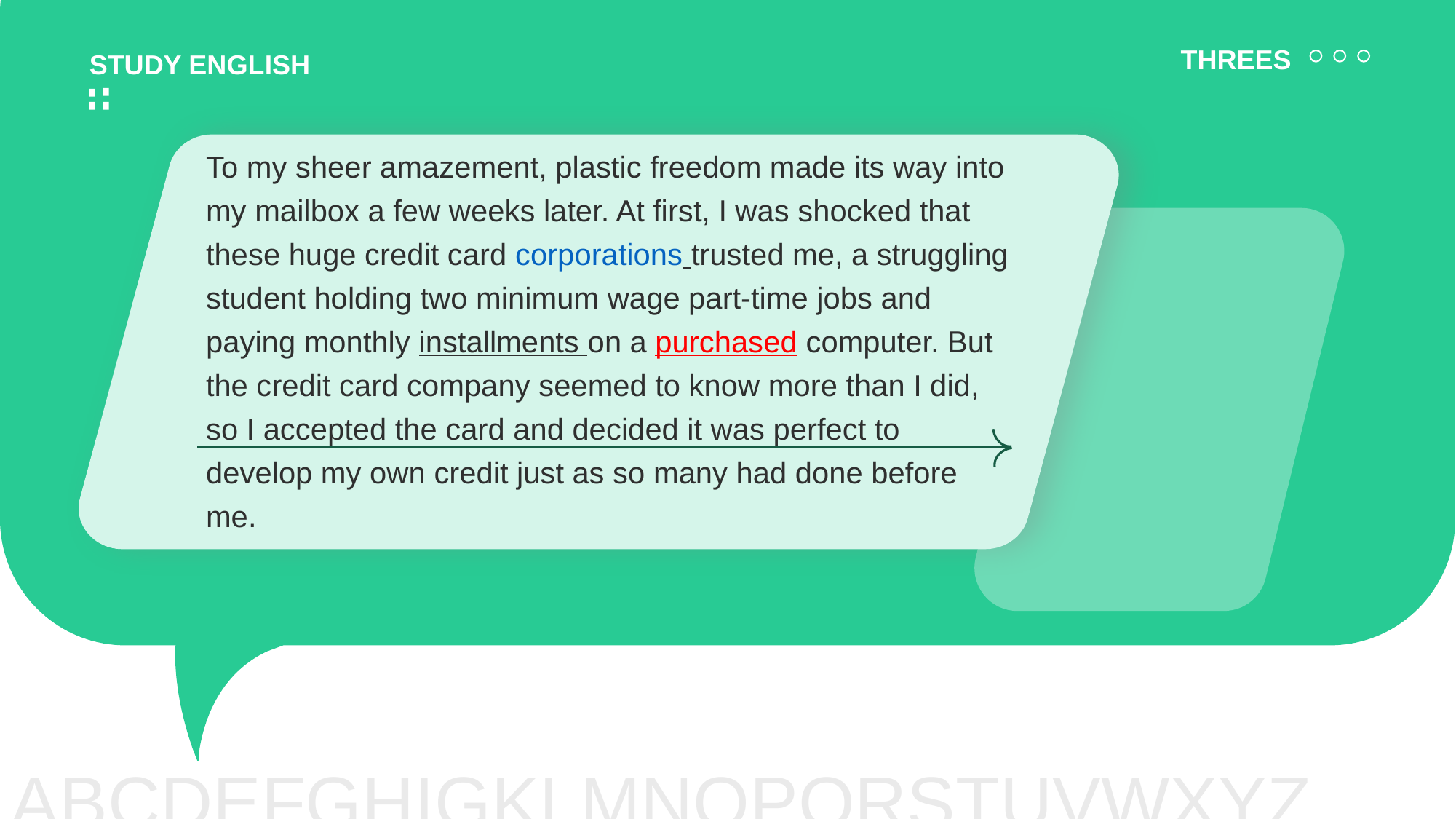

STUDY ENGLISH
THREES
To my sheer amazement, plastic freedom made its way into my mailbox a few weeks later. At first, I was shocked that these huge credit card corporations trusted me, a struggling student holding two minimum wage part-time jobs and paying monthly installments on a purchased computer. But the credit card company seemed to know more than I did, so I accepted the card and decided it was perfect to develop my own credit just as so many had done before me.
ABCDEFGHIGKLMNOPQRSTUVWXYZ